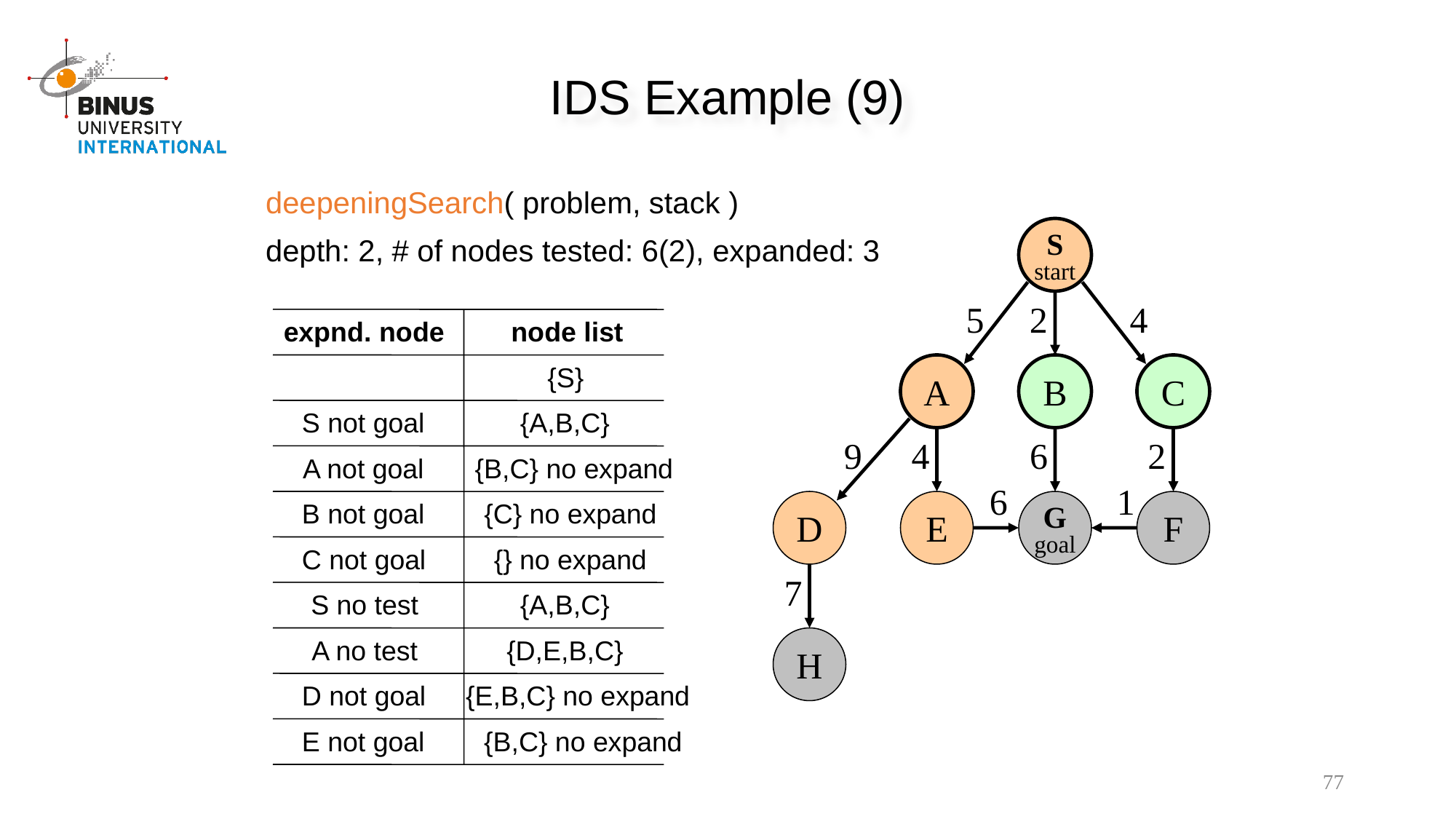

IDS Example (9)
deepeningSearch( problem, stack )
depth: 2, # of nodes tested: 6(2), expanded: 3

S
start

5
2

4

expnd. node
node list

A
B
C
{S}

S not goal
{A,B,C}

9
4

6

2

A not goal
{B,C} no expand
6
1

D
E
G
goal
F
B not goal
{C} no expand

C not goal
{} no expand
7

S no test
{A,B,C}

H
A no test
{D,E,B,C}

D not goal
{E,B,C} no expand

E not goal
{B,C} no expand
77